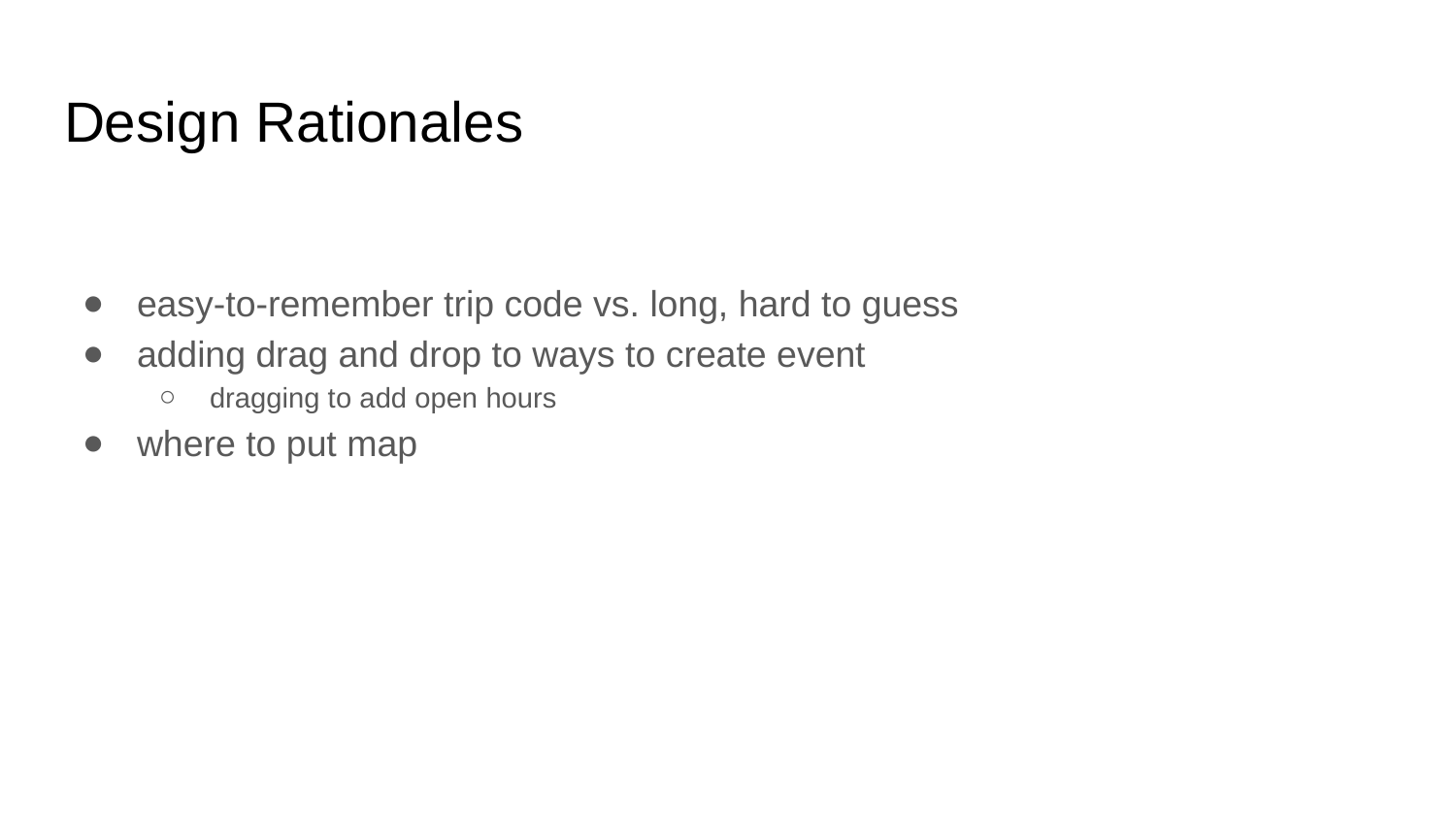

# Design Rationales

easy-to-remember trip code vs. long, hard to guess
adding drag and drop to ways to create event
dragging to add open hours
where to put map